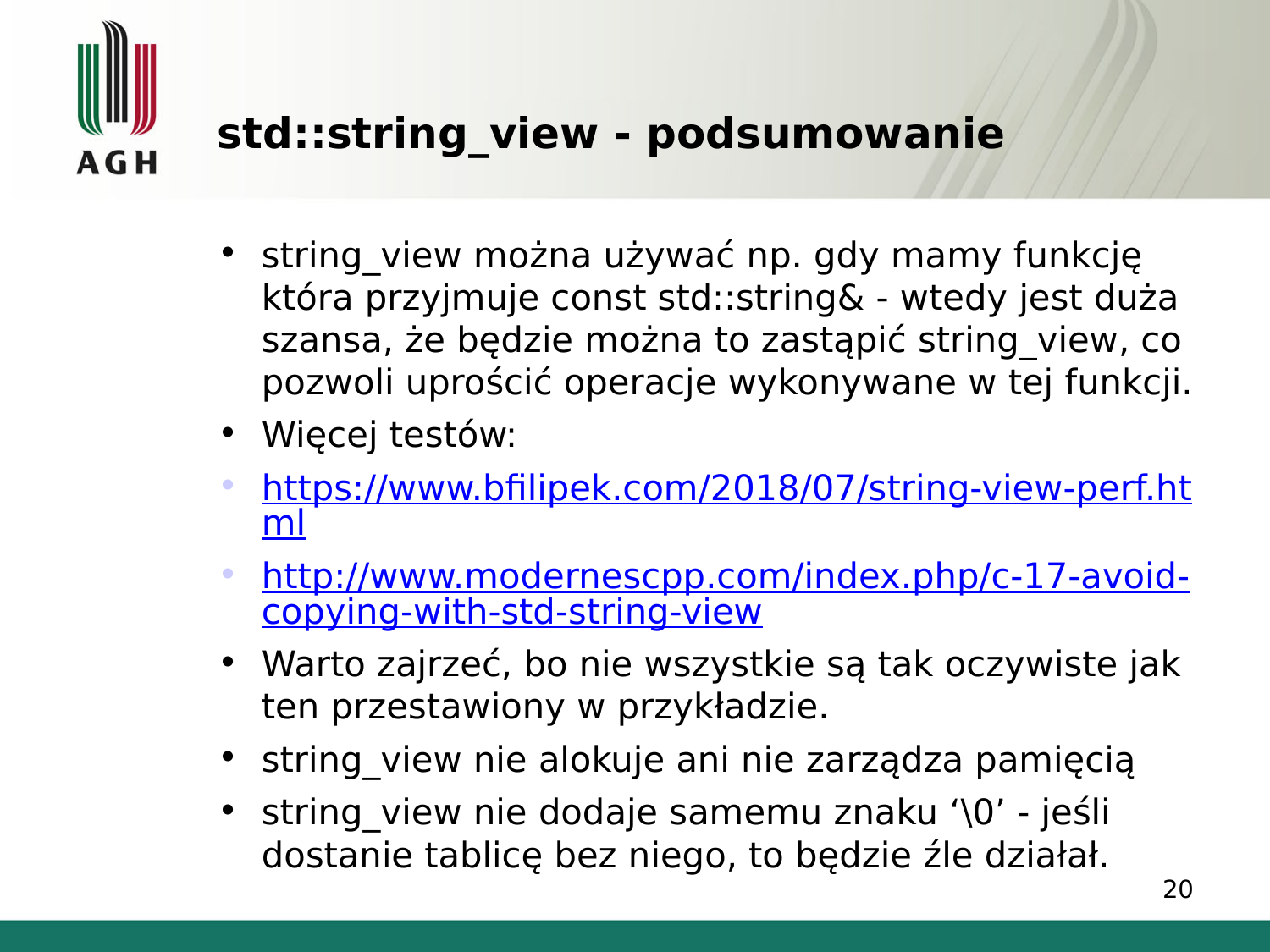

std::string_view - podsumowanie
string_view można używać np. gdy mamy funkcję która przyjmuje const std::string& - wtedy jest duża szansa, że będzie można to zastąpić string_view, co pozwoli uprościć operacje wykonywane w tej funkcji.
Więcej testów:
https://www.bfilipek.com/2018/07/string-view-perf.html
http://www.modernescpp.com/index.php/c-17-avoid-copying-with-std-string-view
Warto zajrzeć, bo nie wszystkie są tak oczywiste jak ten przestawiony w przykładzie.
string_view nie alokuje ani nie zarządza pamięcią
string_view nie dodaje samemu znaku ‘\0’ - jeśli dostanie tablicę bez niego, to będzie źle działał.

20